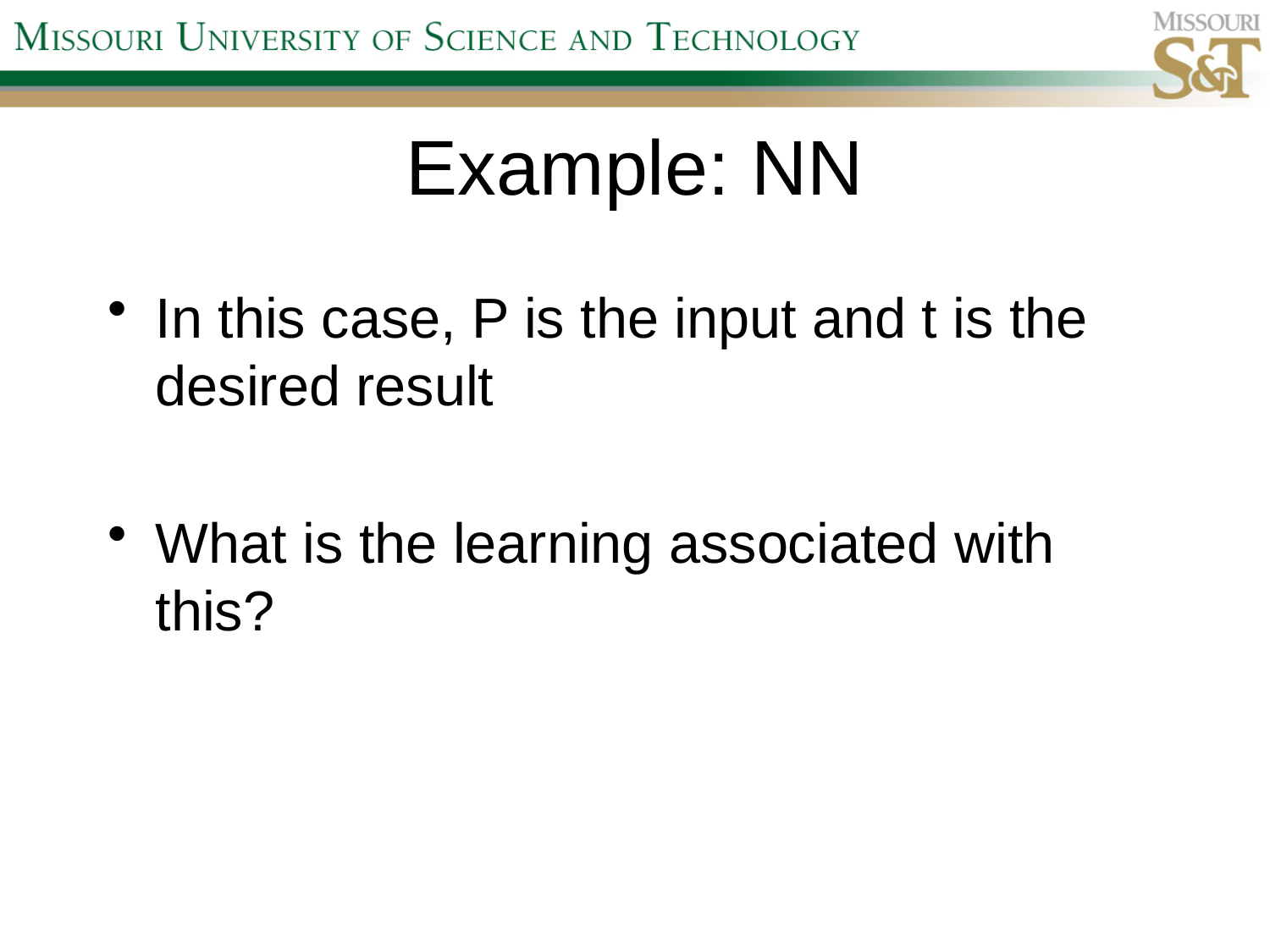

# Example: NN
In this case, P is the input and t is the desired result

What is the learning associated with this?